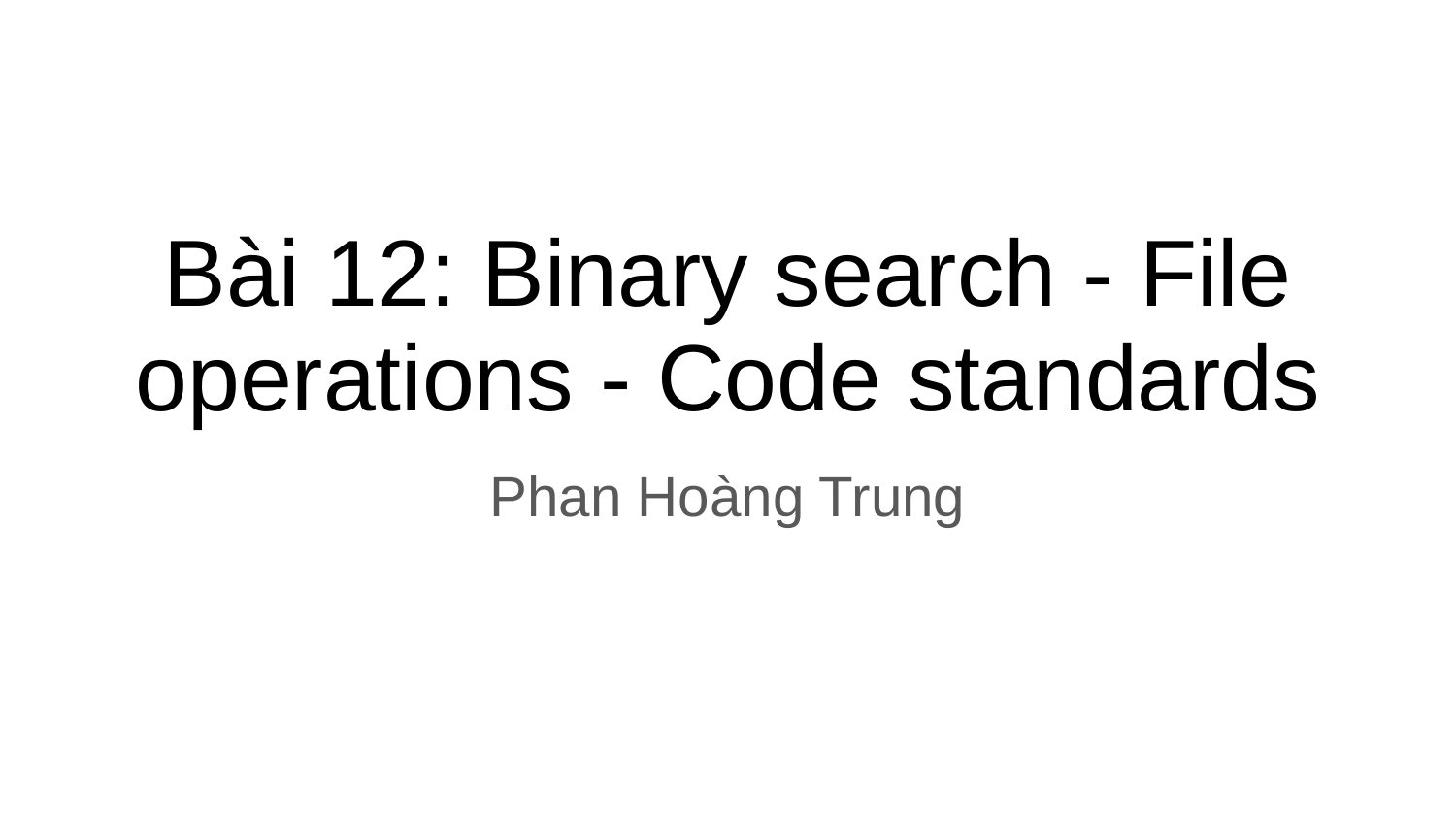

# Bài 12: Binary search - File operations - Code standards
Phan Hoàng Trung